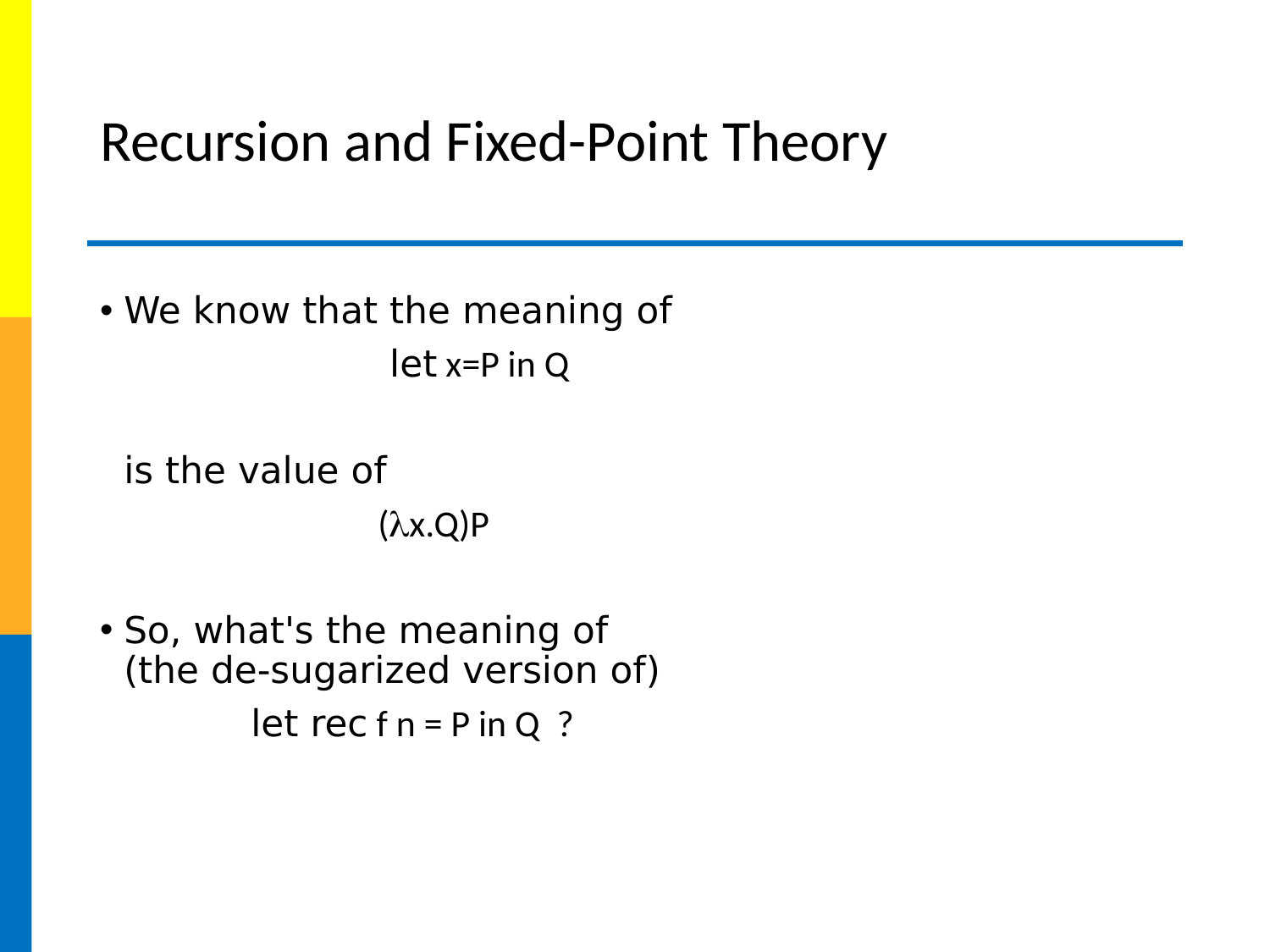

# Recursion and Fixed-Point Theory
We know that the meaning of
   		 let x=P in Q

	is the value of
    		(λx.Q)P

So, what's the meaning of
(the de-sugarized version of)
		let rec f n = P in Q  ?